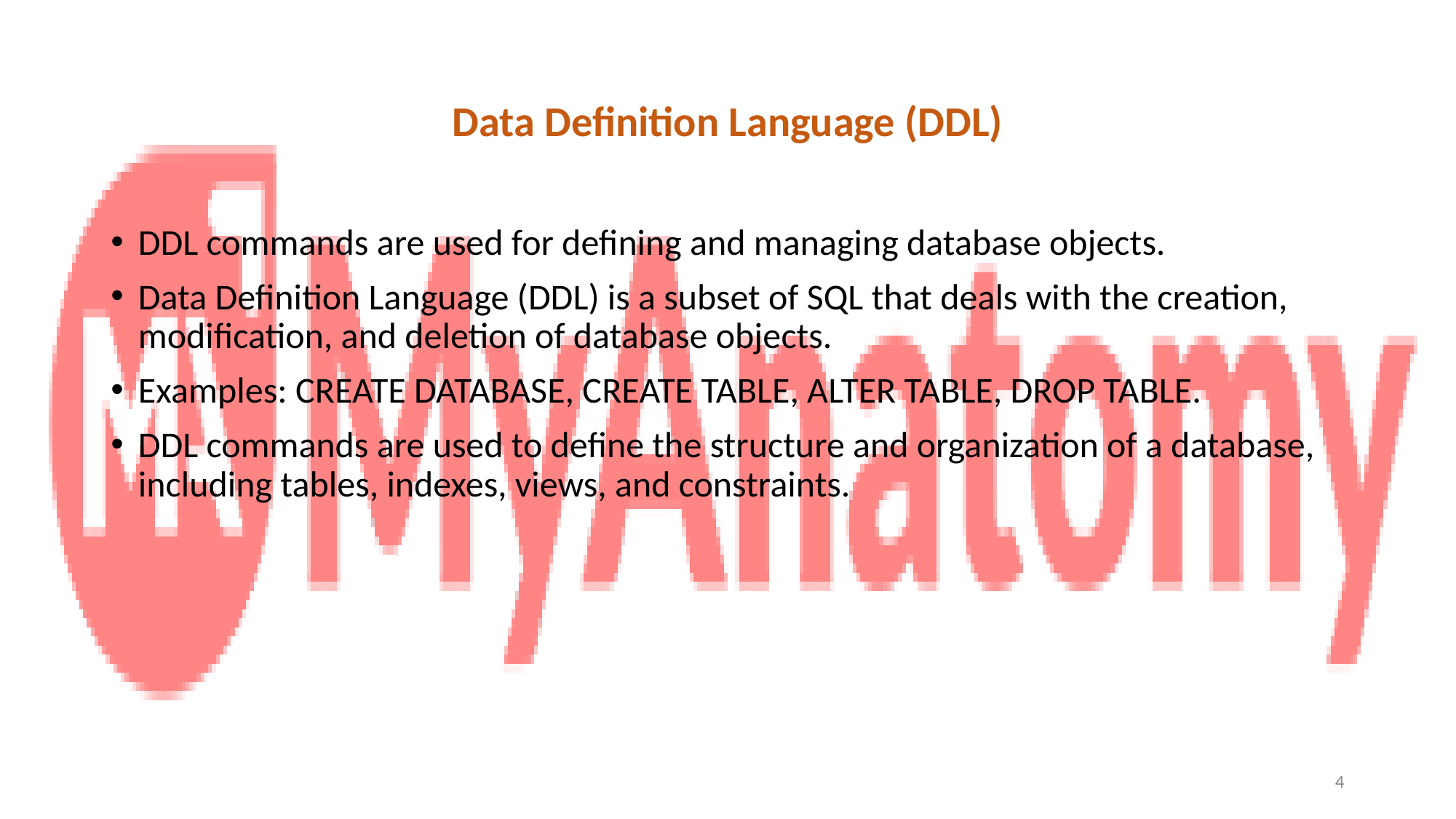

# Data Definition Language (DDL)
DDL commands are used for defining and managing database objects.
Data Definition Language (DDL) is a subset of SQL that deals with the creation, modification, and deletion of database objects.
Examples: CREATE DATABASE, CREATE TABLE, ALTER TABLE, DROP TABLE.
DDL commands are used to define the structure and organization of a database, including tables, indexes, views, and constraints.

4